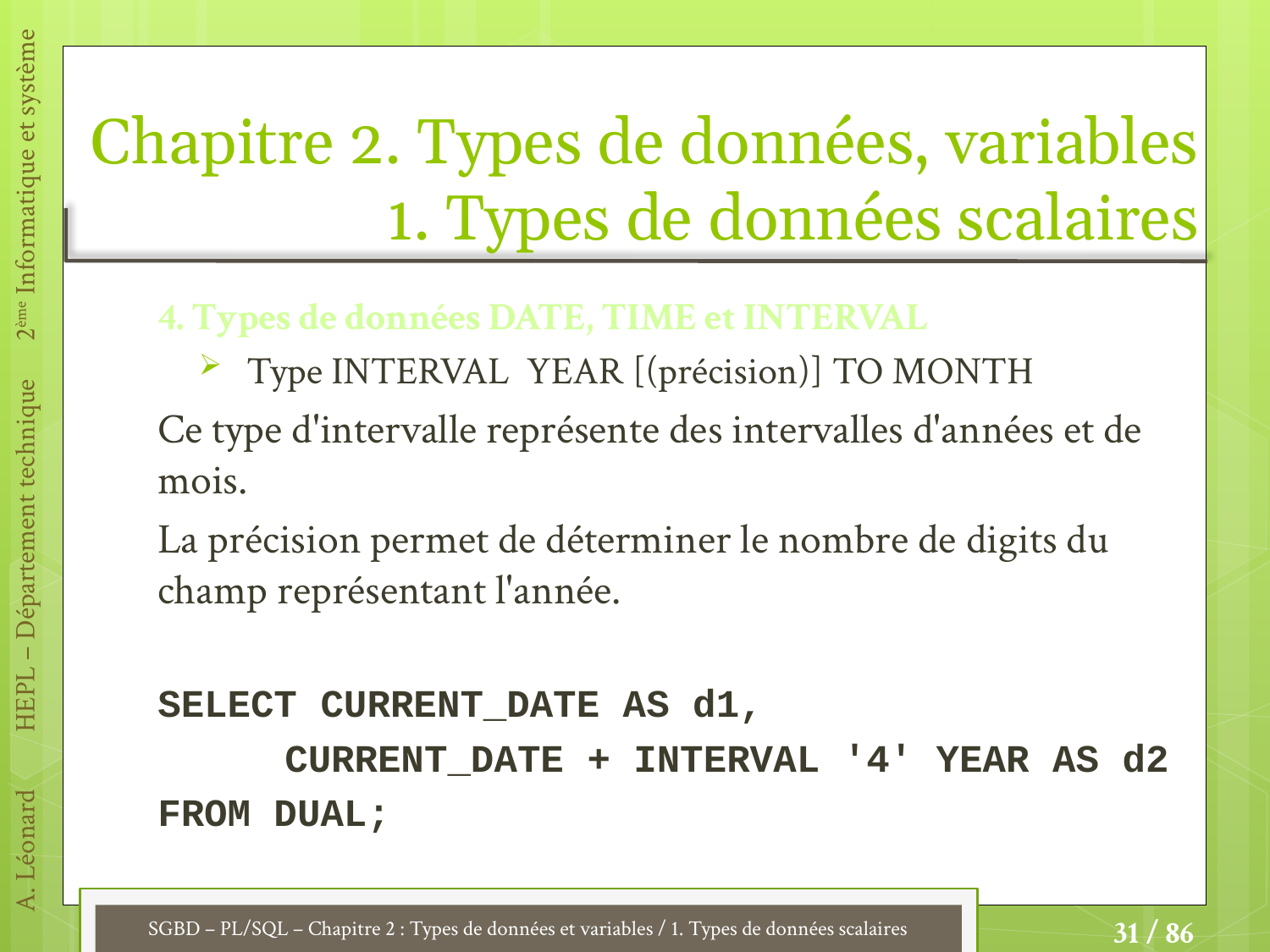

# Chapitre 2. Types de données, variables 1. Types de données scalaires
4. Types de données DATE, TIME et INTERVAL
Type INTERVAL  YEAR [(précision)] TO MONTH
Ce type d'intervalle représente des intervalles d'années et de mois.
La précision permet de déterminer le nombre de digits du champ représentant l'année.

SELECT CURRENT_DATE AS d1,
	CURRENT_DATE + INTERVAL '4' YEAR AS d2
FROM DUAL;
SGBD – PL/SQL – Chapitre 2 : Types de données et variables / 1. Types de données scalaires